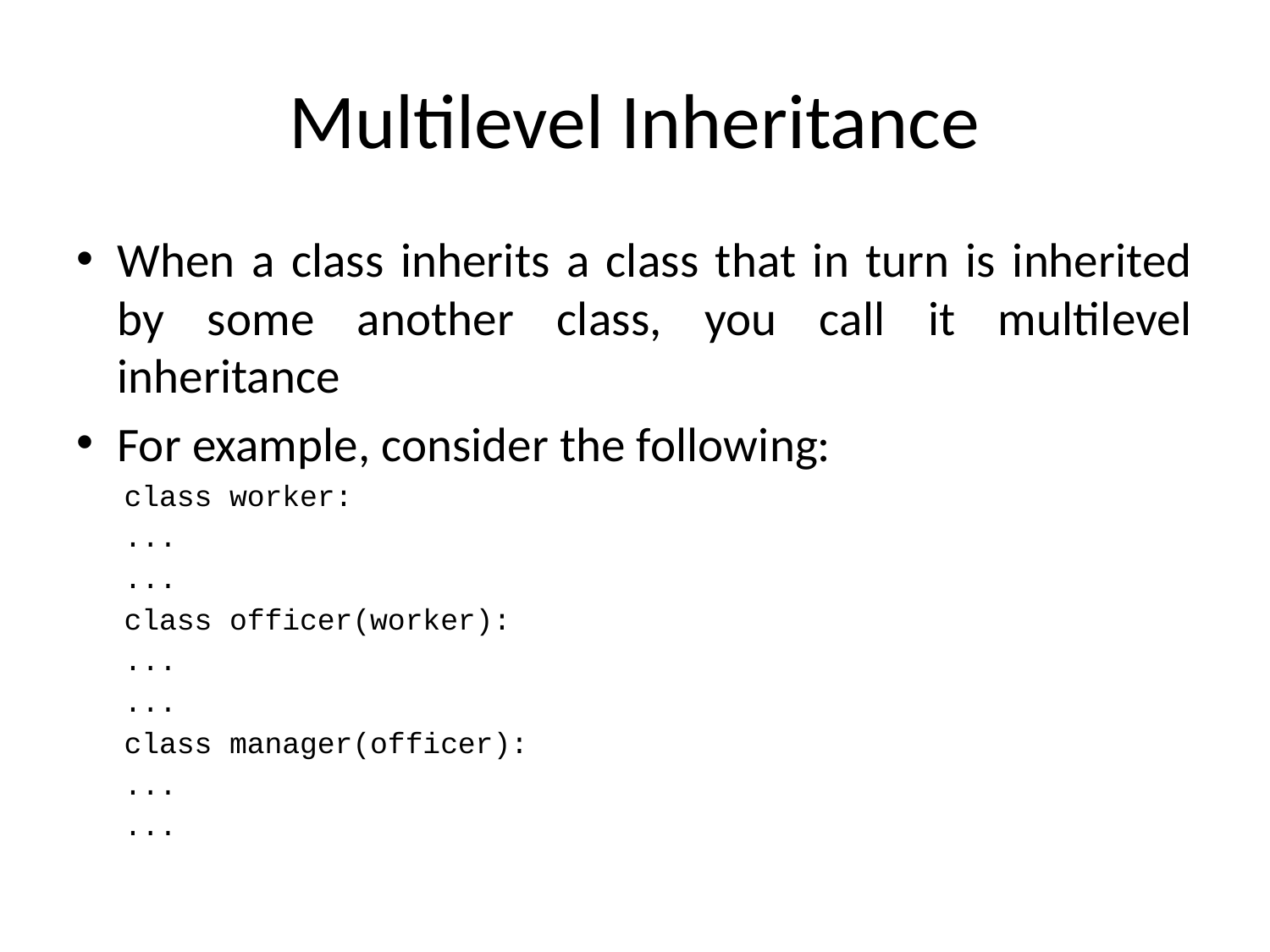

# Multilevel Inheritance
When a class inherits a class that in turn is inherited by some another class, you call it multilevel inheritance
For example, consider the following:
class worker:
...
...
class officer(worker):
...
...
class manager(officer):
...
...